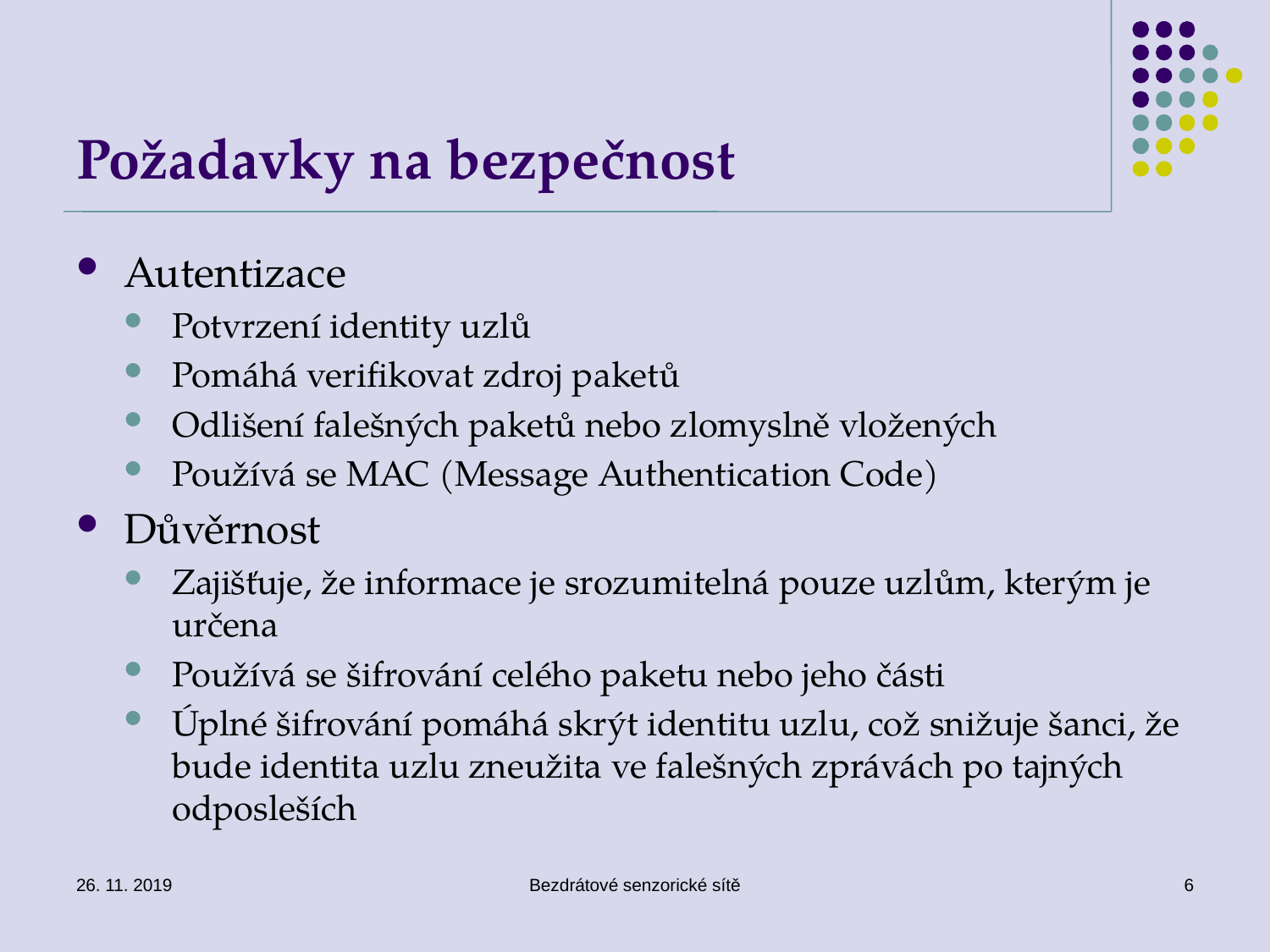

# Požadavky na bezpečnost
Autentizace
Potvrzení identity uzlů
Pomáhá verifikovat zdroj paketů
Odlišení falešných paketů nebo zlomyslně vložených
Používá se MAC (Message Authentication Code)
Důvěrnost
Zajišťuje, že informace je srozumitelná pouze uzlům, kterým je určena
Používá se šifrování celého paketu nebo jeho části
Úplné šifrování pomáhá skrýt identitu uzlu, což snižuje šanci, že bude identita uzlu zneužita ve falešných zprávách po tajných odposleších

26. 11. 2019
Bezdrátové senzorické sítě
6